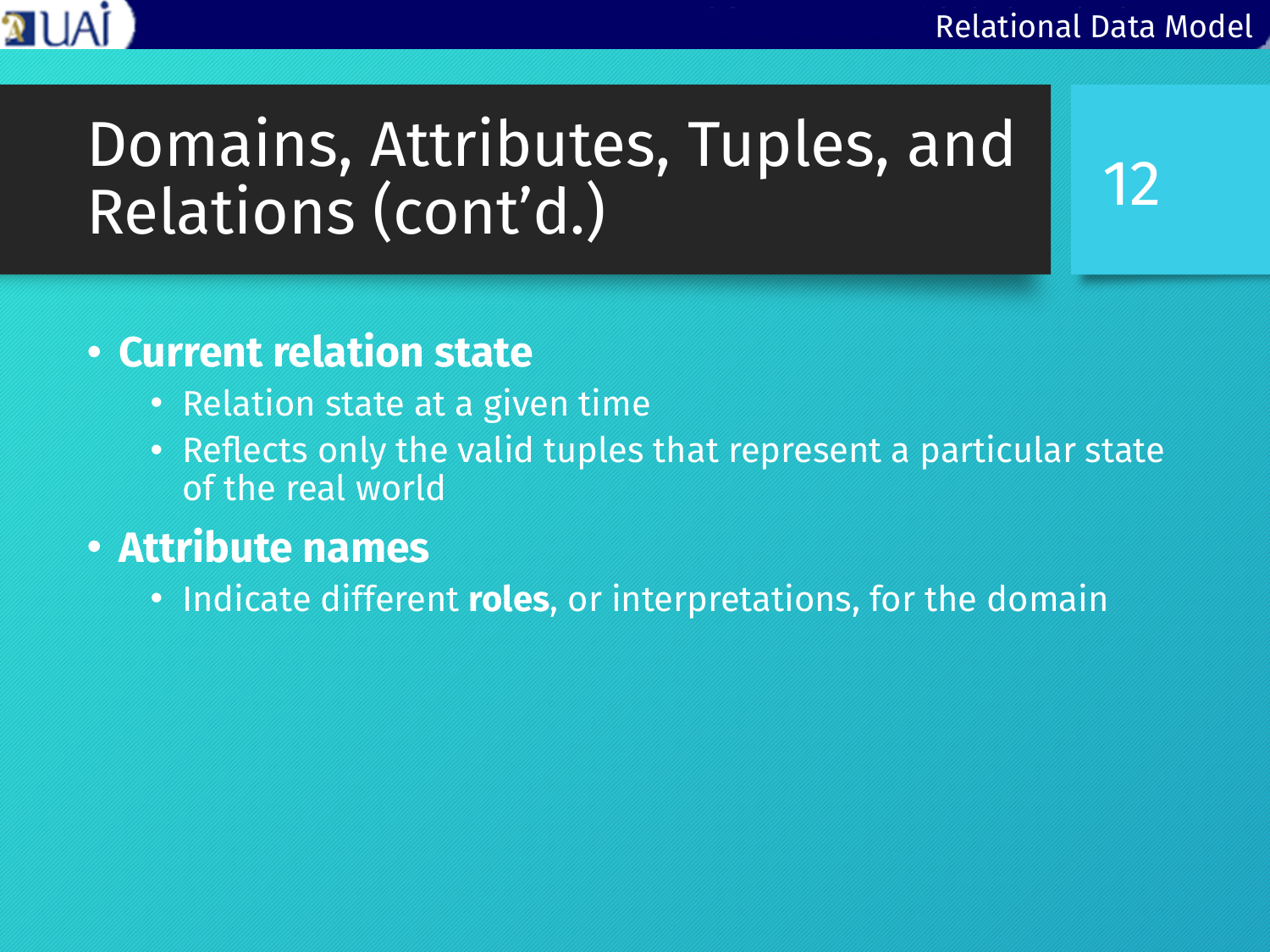

Relational Data Model
# Domains, Attributes, Tuples, and Relations (cont’d.)
12
Current relation state
Relation state at a given time
Reflects only the valid tuples that represent a particular state of the real world
Attribute names
Indicate different roles, or interpretations, for the domain